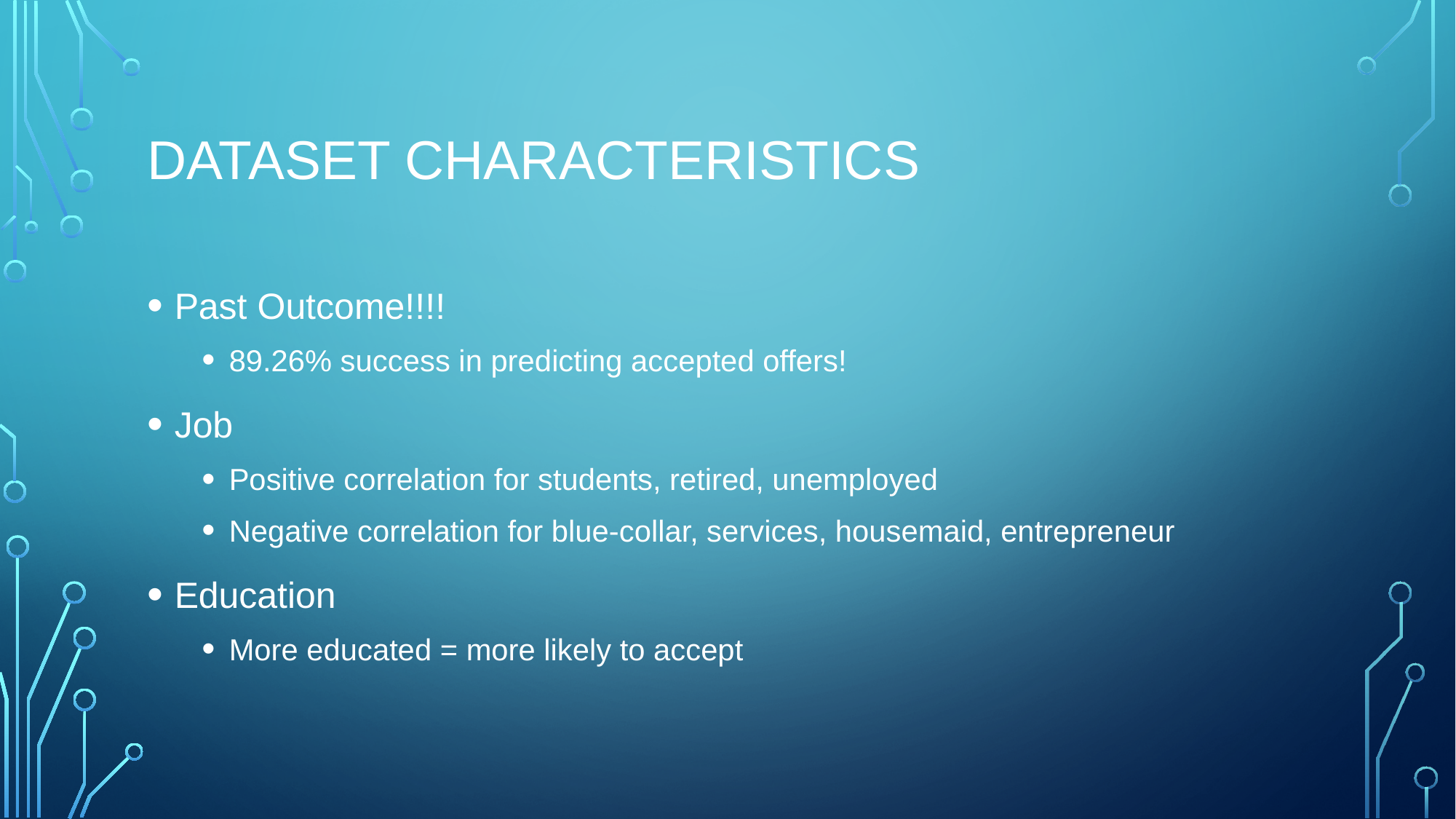

# Dataset Characteristics
Past Outcome!!!!
89.26% success in predicting accepted offers!
Job
Positive correlation for students, retired, unemployed
Negative correlation for blue-collar, services, housemaid, entrepreneur
Education
More educated = more likely to accept